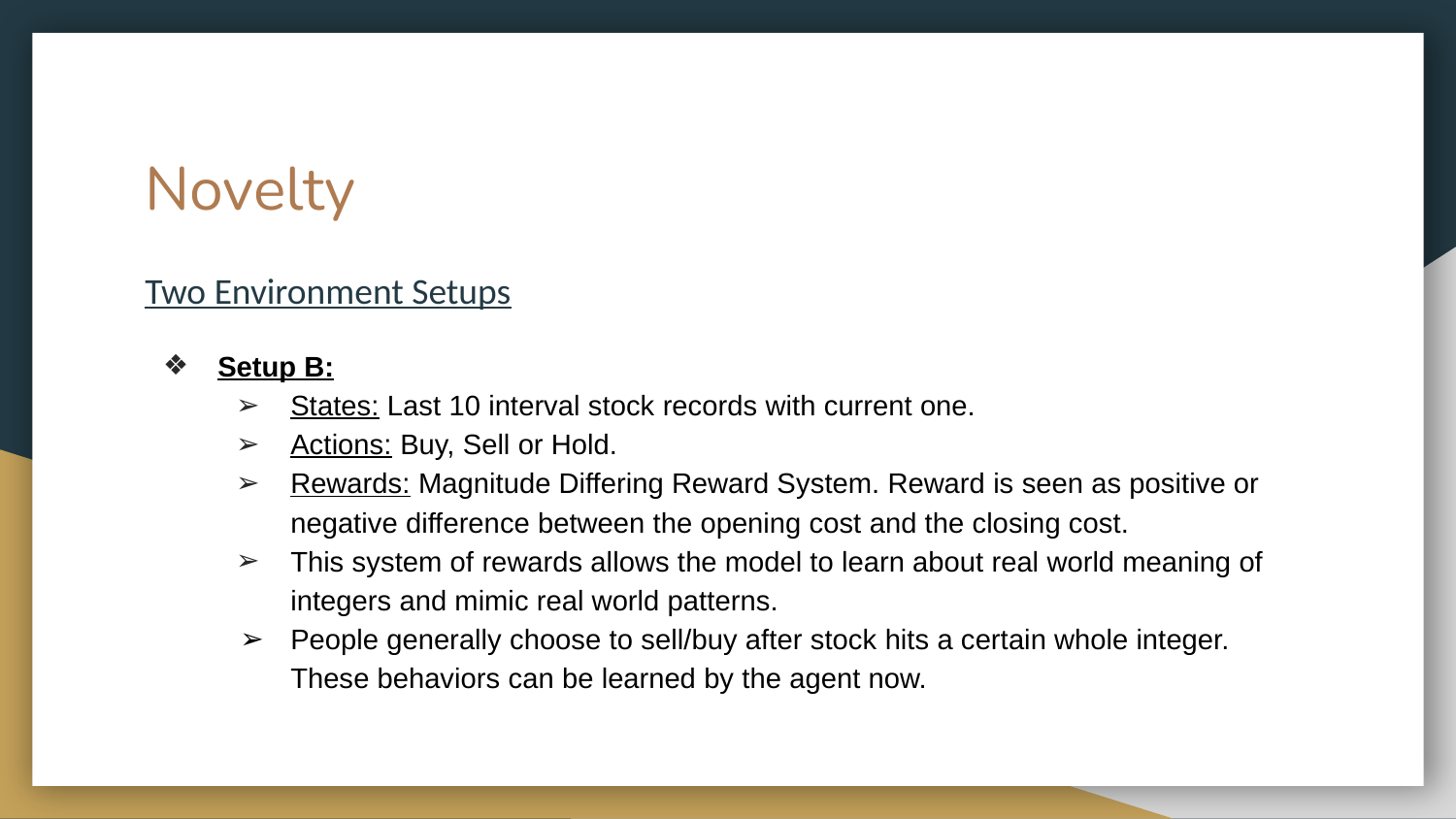

# Novelty
Two Environment Setups
Setup B:
States: Last 10 interval stock records with current one.
Actions: Buy, Sell or Hold.
Rewards: Magnitude Differing Reward System. Reward is seen as positive or negative difference between the opening cost and the closing cost.
This system of rewards allows the model to learn about real world meaning of integers and mimic real world patterns.
People generally choose to sell/buy after stock hits a certain whole integer. These behaviors can be learned by the agent now.